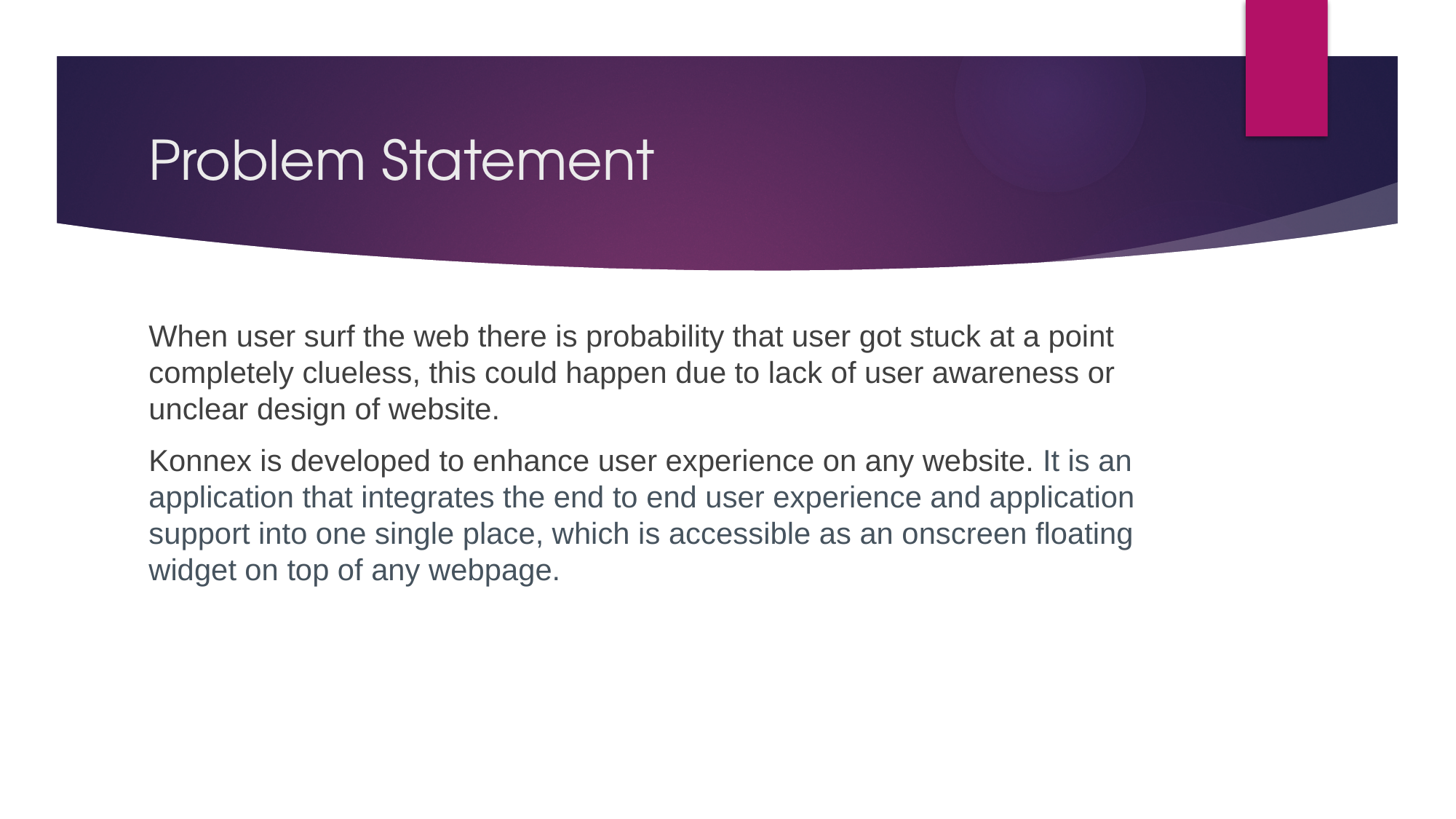

# Problem Statement
When user surf the web there is probability that user got stuck at a point completely clueless, this could happen due to lack of user awareness or unclear design of website.a
Konnex is developed to enhance user experience on any website. It is an application that integrates the end to end user experience and application support into one single place, which is accessible as an onscreen floating widget on top of any webpage.